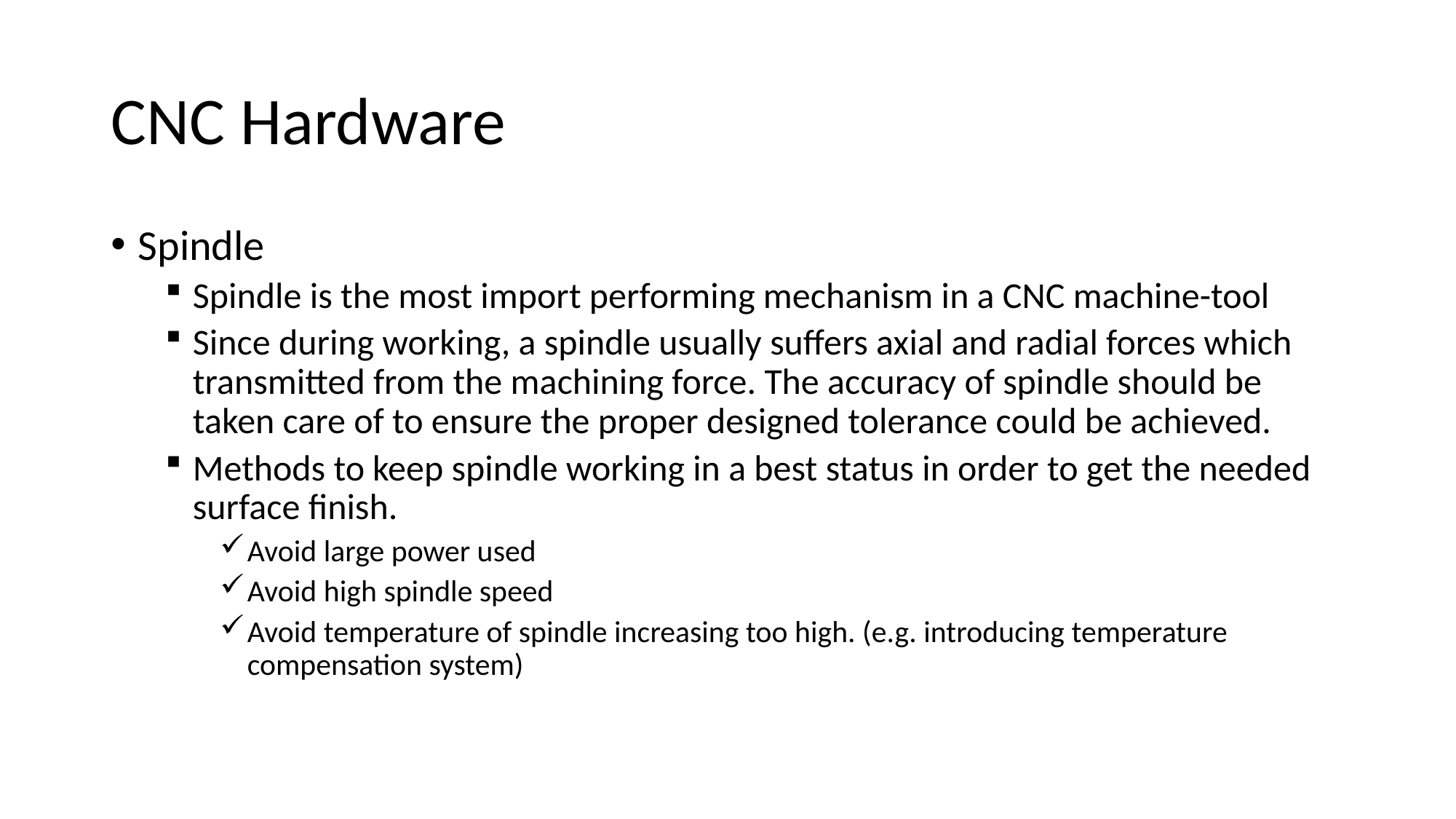

# CNC Hardware
Spindle
Spindle is the most import performing mechanism in a CNC machine-tool
Since during working, a spindle usually suffers axial and radial forces which transmitted from the machining force. The accuracy of spindle should be taken care of to ensure the proper designed tolerance could be achieved.
Methods to keep spindle working in a best status in order to get the needed surface finish.
Avoid large power used
Avoid high spindle speed
Avoid temperature of spindle increasing too high. (e.g. introducing temperature compensation system)